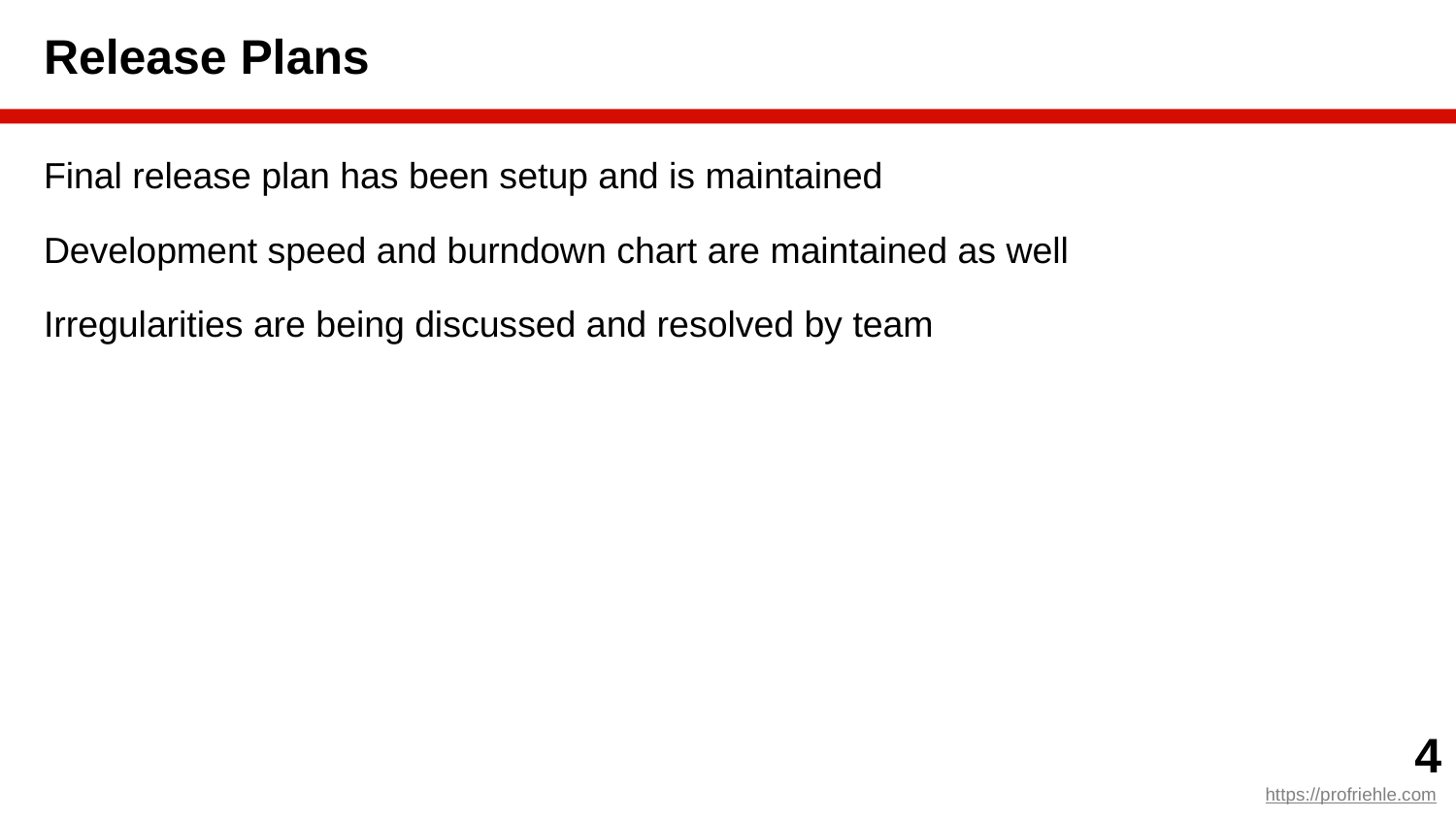

# Release Plans
Final release plan has been setup and is maintained
Development speed and burndown chart are maintained as well
Irregularities are being discussed and resolved by team
4
https://profriehle.com